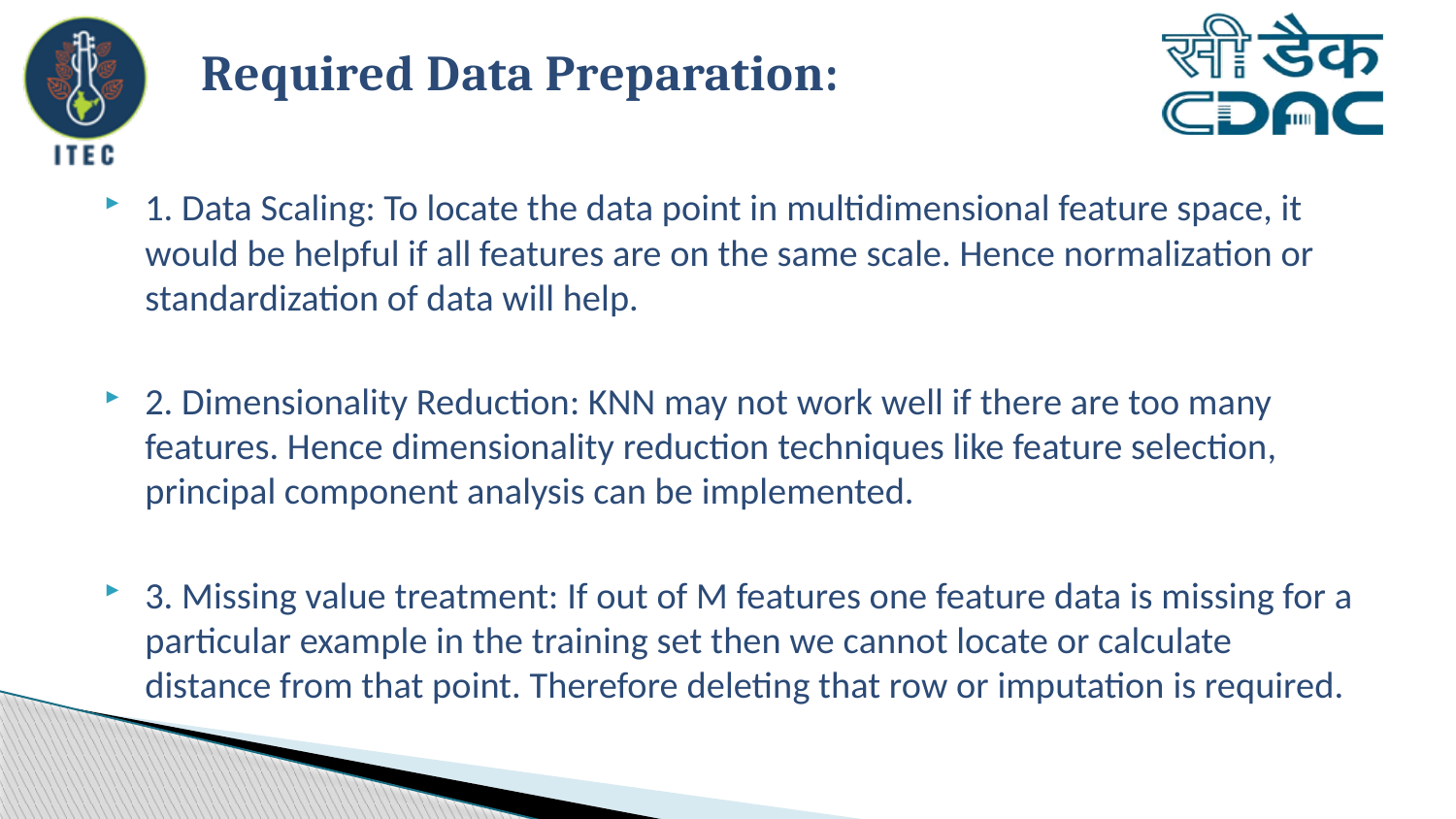

# Required Data Preparation:
1. Data Scaling: To locate the data point in multidimensional feature space, it would be helpful if all features are on the same scale. Hence normalization or standardization of data will help.

2. Dimensionality Reduction: KNN may not work well if there are too many features. Hence dimensionality reduction techniques like feature selection, principal component analysis can be implemented.

3. Missing value treatment: If out of M features one feature data is missing for a particular example in the training set then we cannot locate or calculate distance from that point. Therefore deleting that row or imputation is required.